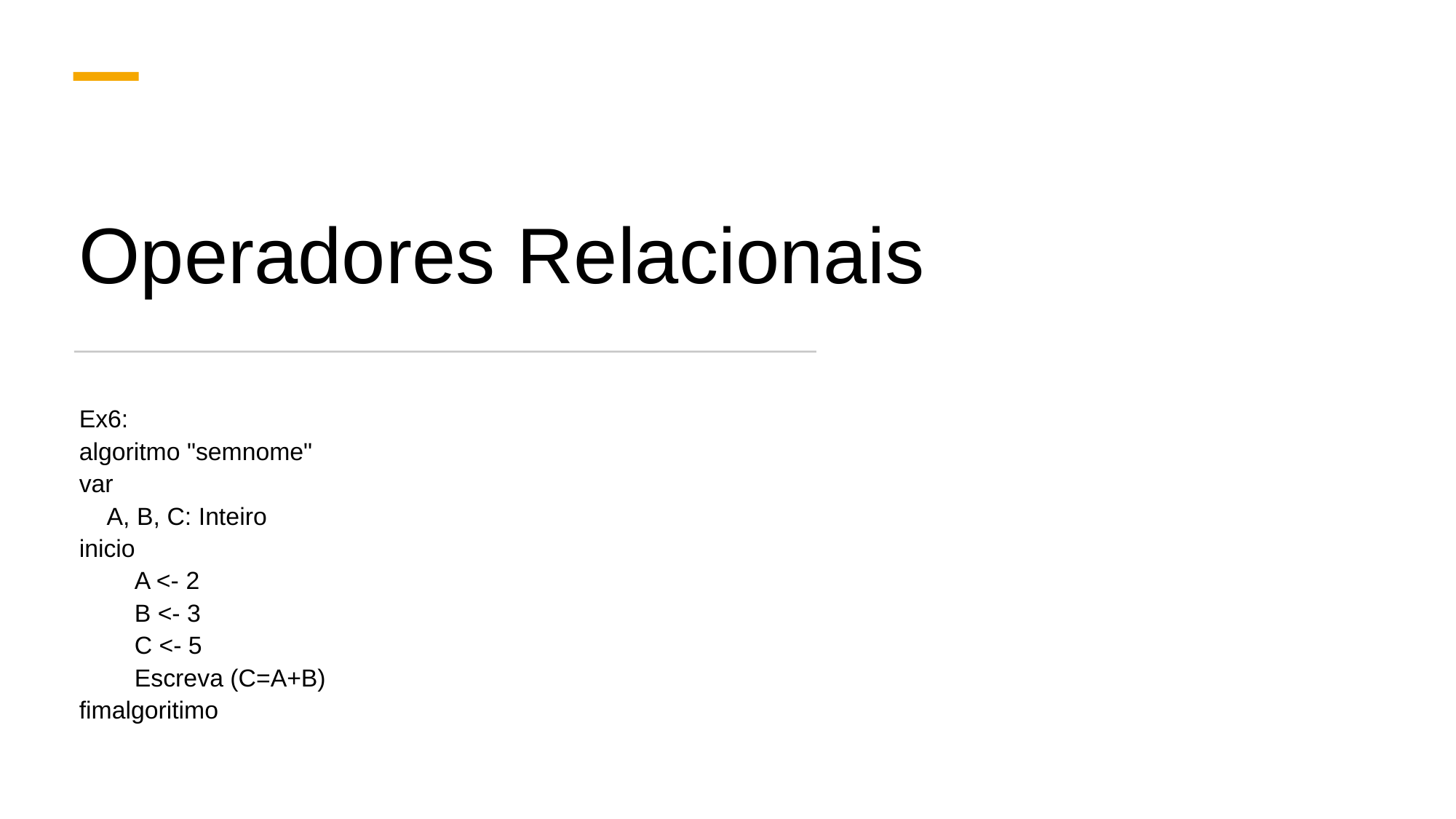

# Operadores Relacionais
Ex6:
algoritmo "semnome"
var
    A, B, C: Inteiro
inicio
        A <- 2
        B <- 3
        C <- 5
        Escreva (C=A+B)
fimalgoritimo